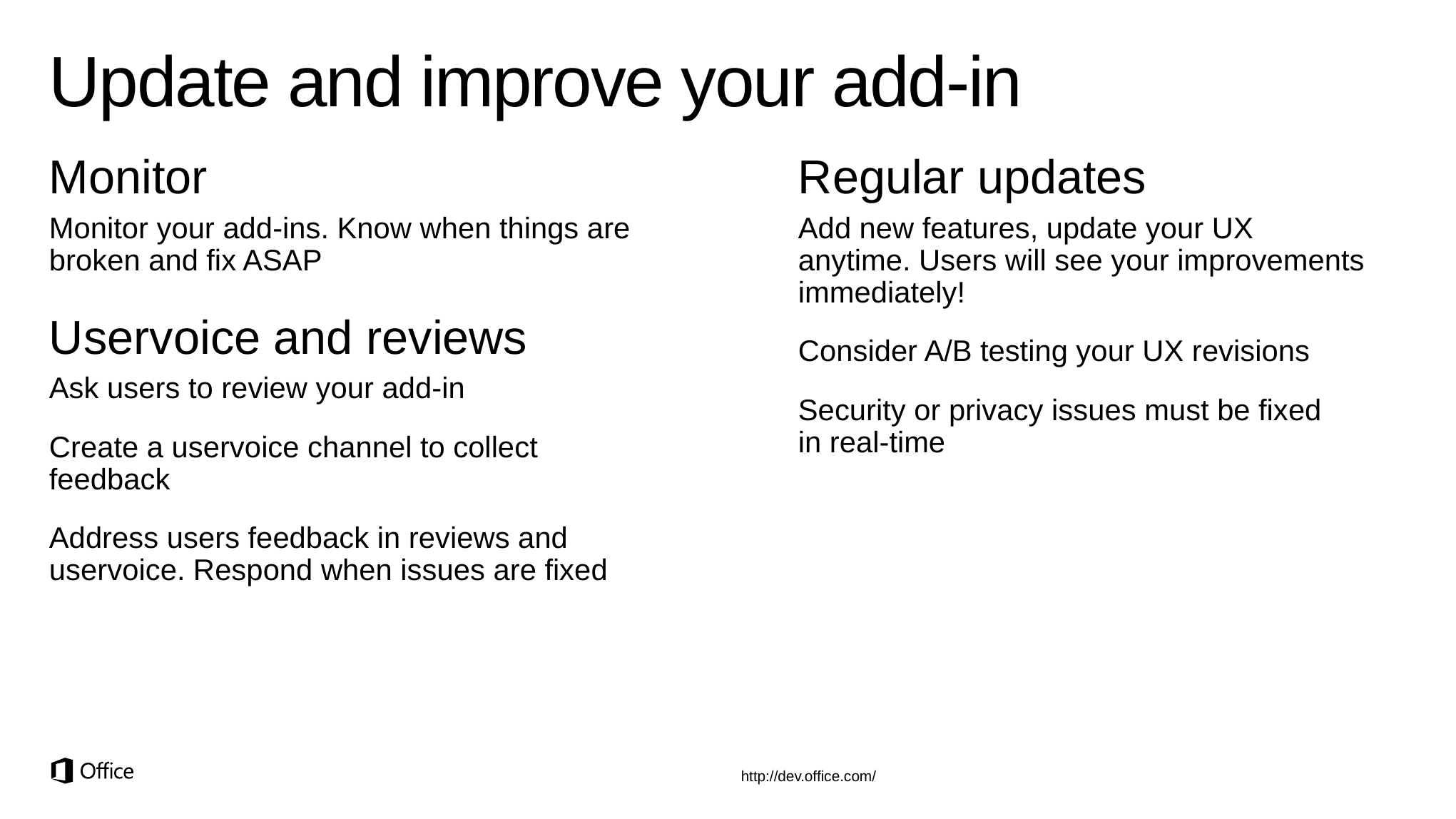

# Update and improve your add-in
Monitor
Monitor your add-ins. Know when things are broken and fix ASAP
Uservoice and reviews
Ask users to review your add-in
Create a uservoice channel to collect feedback
Address users feedback in reviews and uservoice. Respond when issues are fixed
Regular updates
Add new features, update your UX
anytime. Users will see your improvements immediately!
Consider A/B testing your UX revisions
Security or privacy issues must be fixed
in real-time